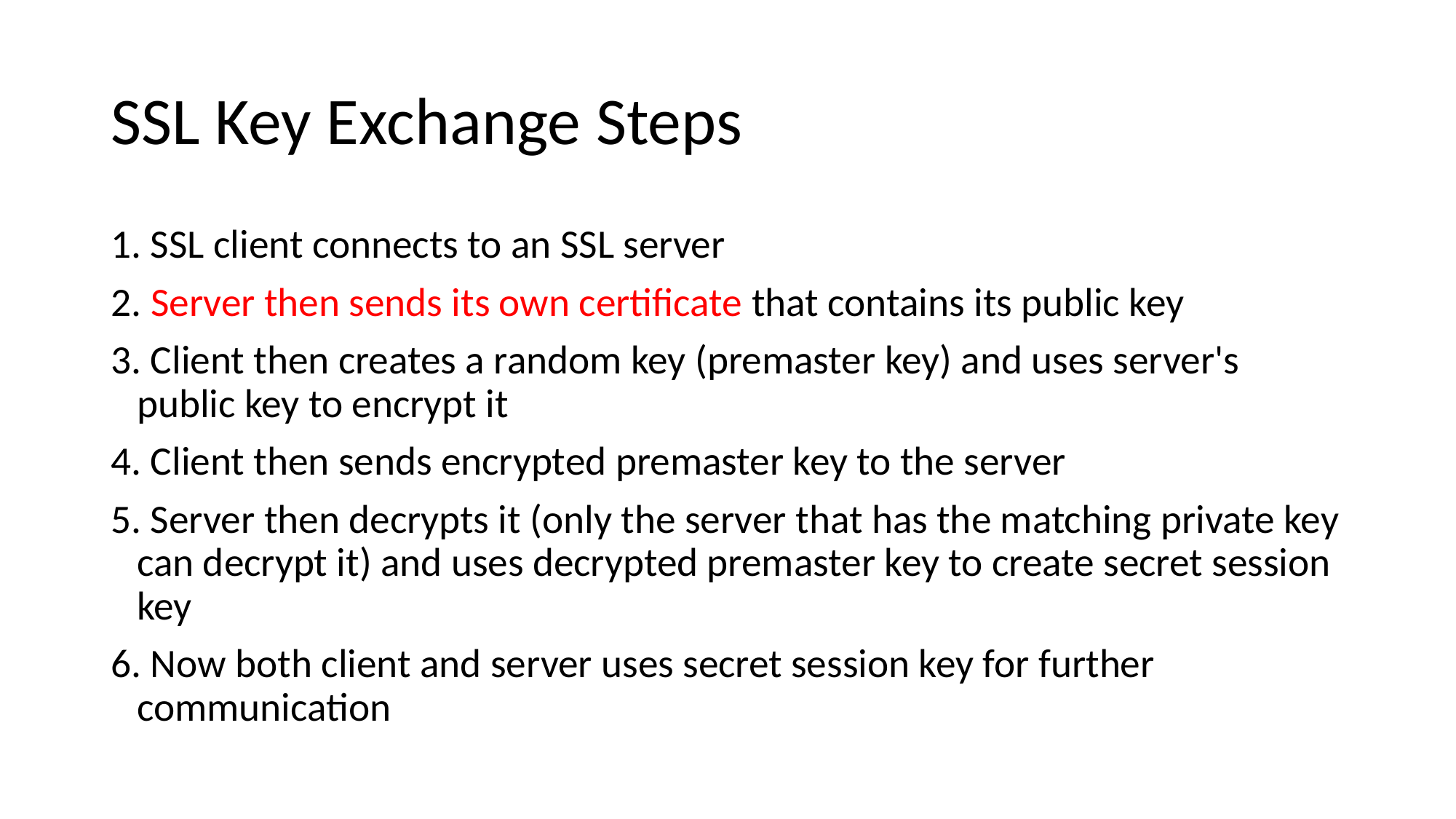

# SSL Key Exchange Steps
1. SSL client connects to an SSL server
2. Server then sends its own certificate that contains its public key
3. Client then creates a random key (premaster key) and uses server's public key to encrypt it
4. Client then sends encrypted premaster key to the server
5. Server then decrypts it (only the server that has the matching private key can decrypt it) and uses decrypted premaster key to create secret session key
6. Now both client and server uses secret session key for further communication